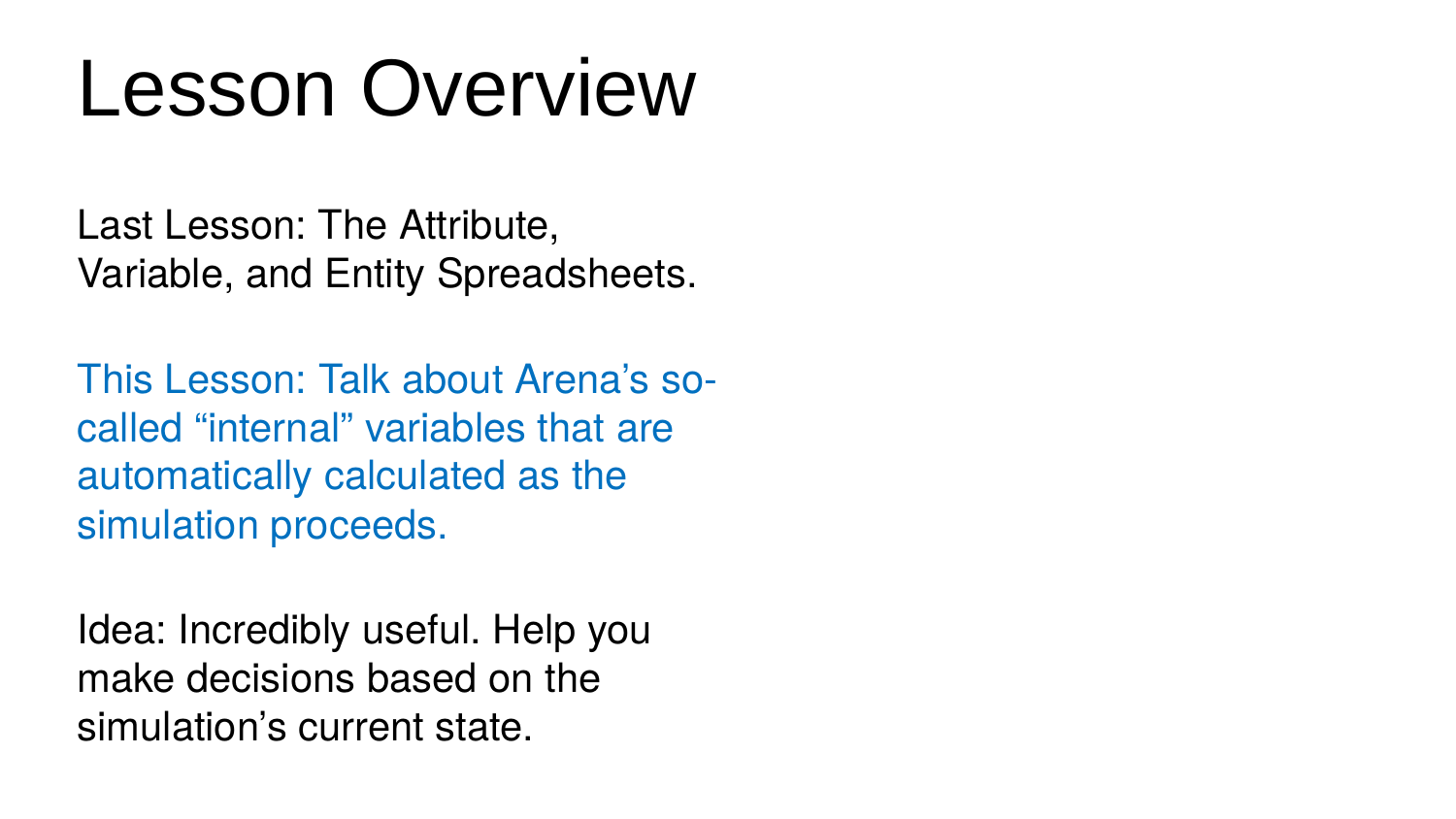

Lesson Overview

Last Lesson: The Attribute, Variable, and Entity Spreadsheets.

This Lesson: Talk about Arena’s so-called “internal” variables that are automatically calculated as the simulation proceeds.

Idea: Incredibly useful. Help you  make decisions based on the simulation’s current state.